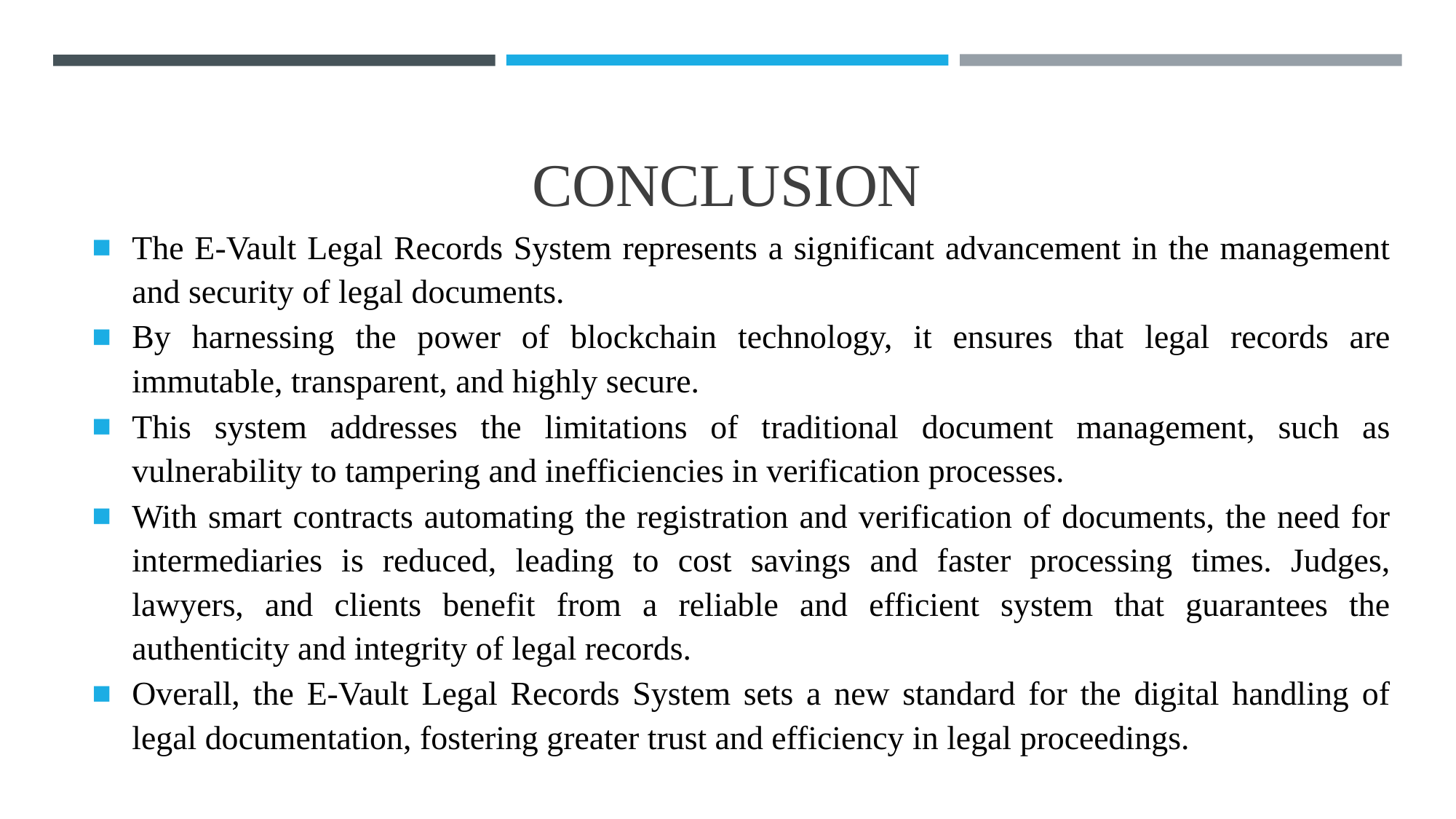

# CONCLUSION
The E-Vault Legal Records System represents a significant advancement in the management and security of legal documents.
By harnessing the power of blockchain technology, it ensures that legal records are immutable, transparent, and highly secure.
This system addresses the limitations of traditional document management, such as vulnerability to tampering and inefficiencies in verification processes.
With smart contracts automating the registration and verification of documents, the need for intermediaries is reduced, leading to cost savings and faster processing times. Judges, lawyers, and clients benefit from a reliable and efficient system that guarantees the authenticity and integrity of legal records.
Overall, the E-Vault Legal Records System sets a new standard for the digital handling of legal documentation, fostering greater trust and efficiency in legal proceedings.